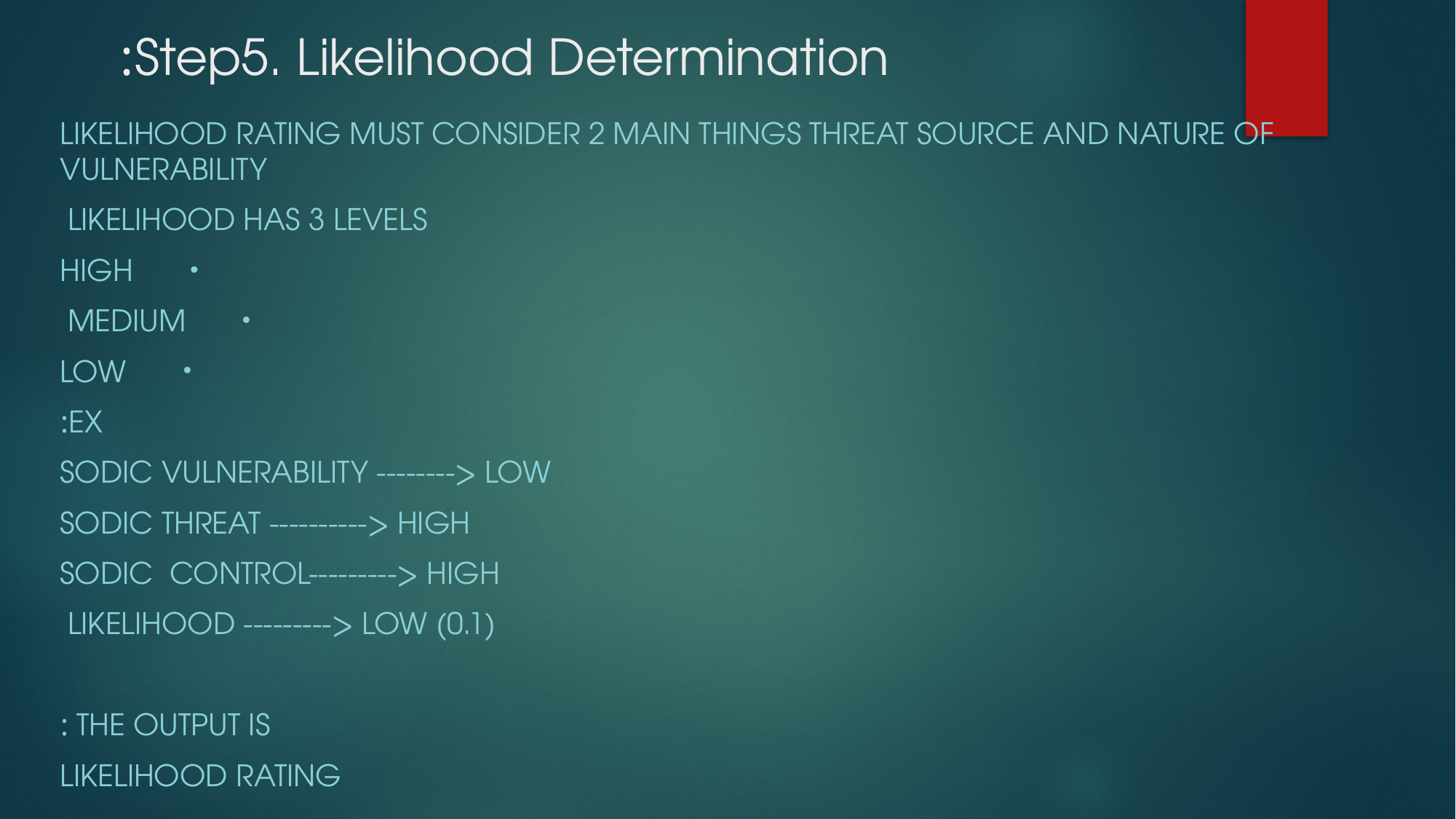

# Step5. Likelihood Determination:
Likelihood rating must consider 2 main things Threat source And nature of Vulnerability
Likelihood has 3 levels
High
Medium
Low
Ex:
sodic Vulnerability --------> low
sodic Threat ----------> high
sodic  Control---------> high
Likelihood ---------> low (0.1)

The output is :
Likelihood rating